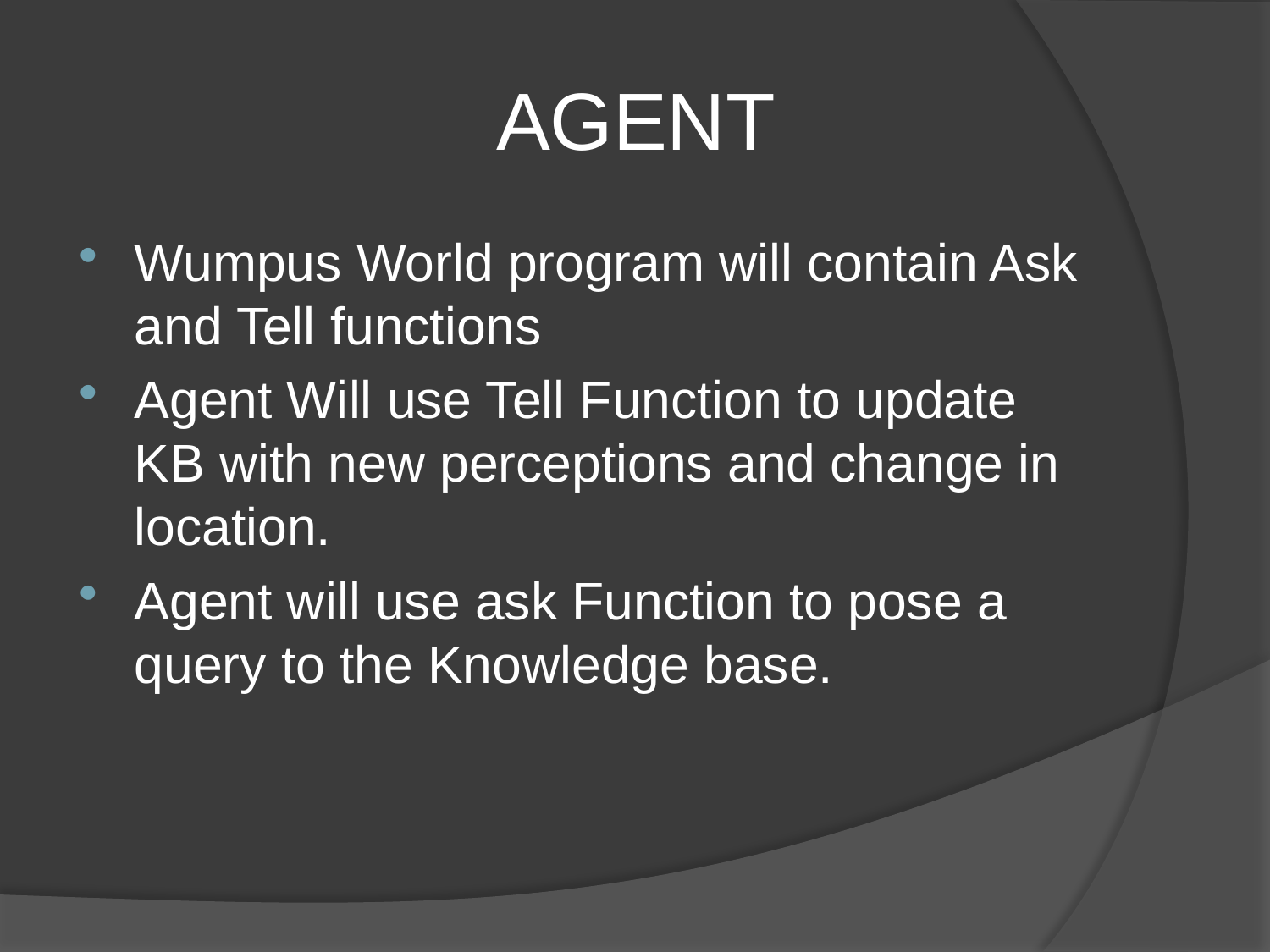

# AGENT
Wumpus World program will contain Ask and Tell functions
Agent Will use Tell Function to update KB with new perceptions and change in location.
Agent will use ask Function to pose a query to the Knowledge base.